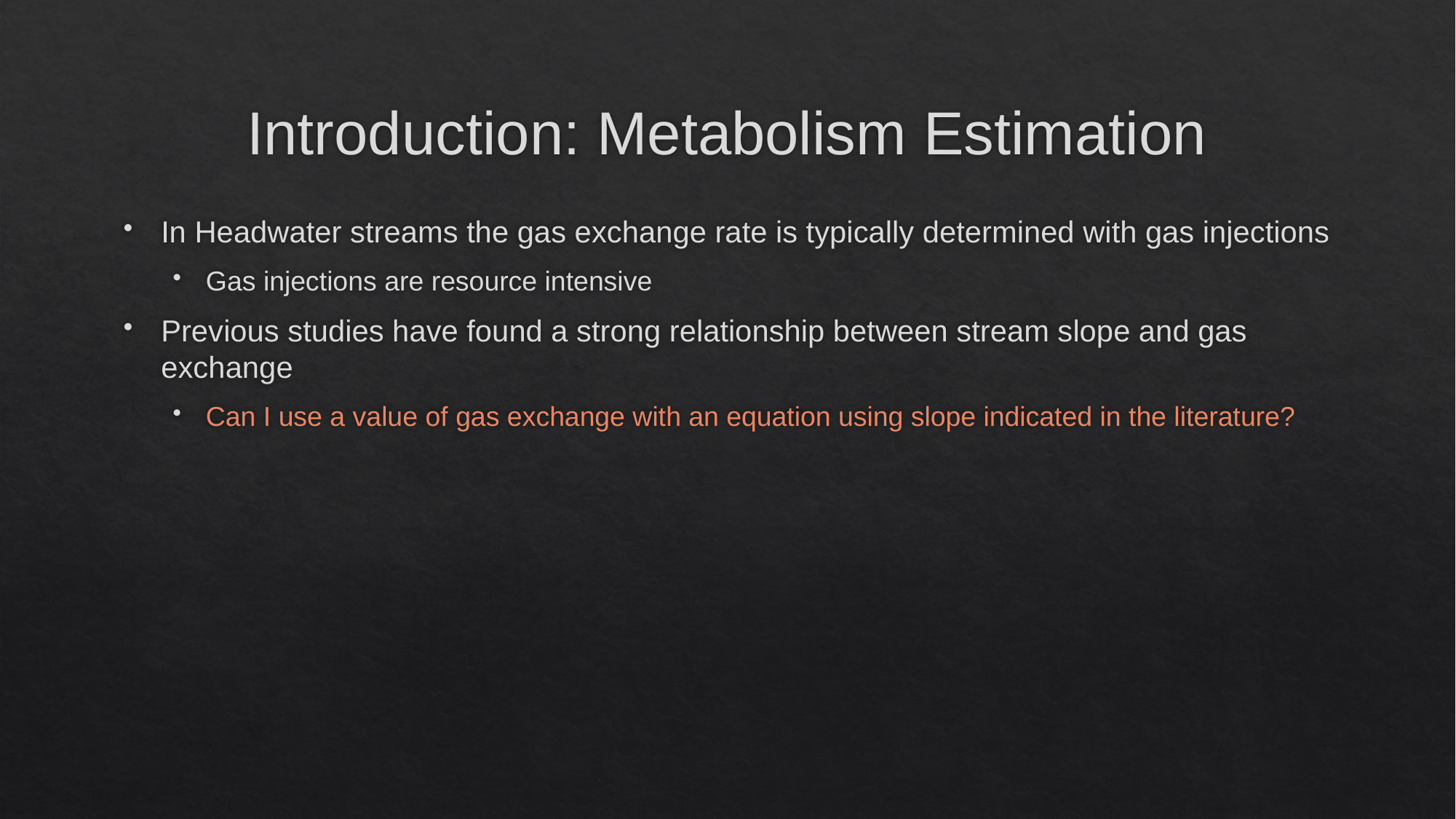

# Introduction: Metabolism Estimation
In Headwater streams the gas exchange rate is typically determined with gas injections
Gas injections are resource intensive
Previous studies have found a strong relationship between stream slope and gas exchange
Can I use a value of gas exchange with an equation using slope indicated in the literature?